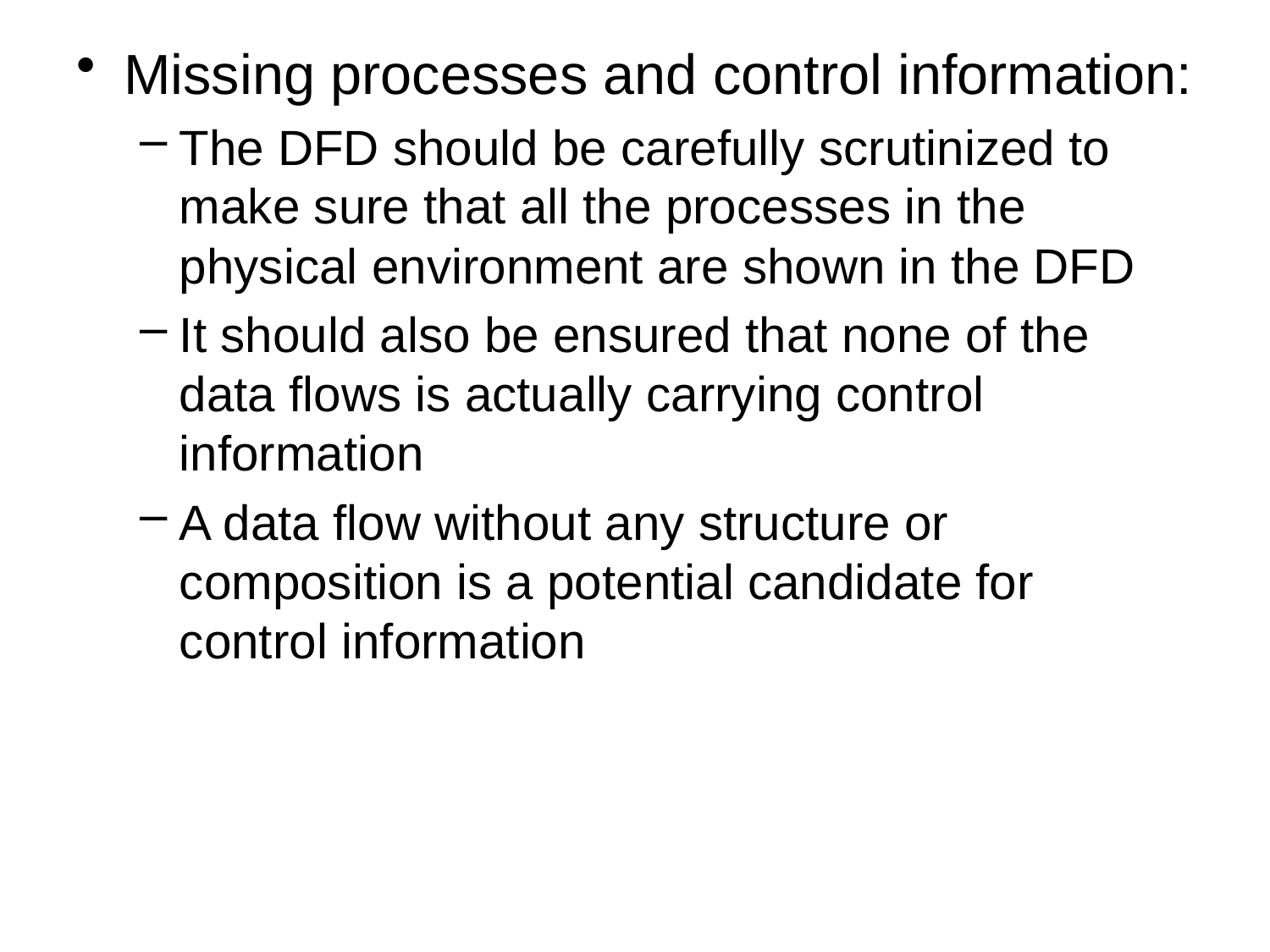

Missing processes and control information:
The DFD should be carefully scrutinized to make sure that all the processes in the physical environment are shown in the DFD
It should also be ensured that none of the data flows is actually carrying control information
A data flow without any structure or composition is a potential candidate for control information